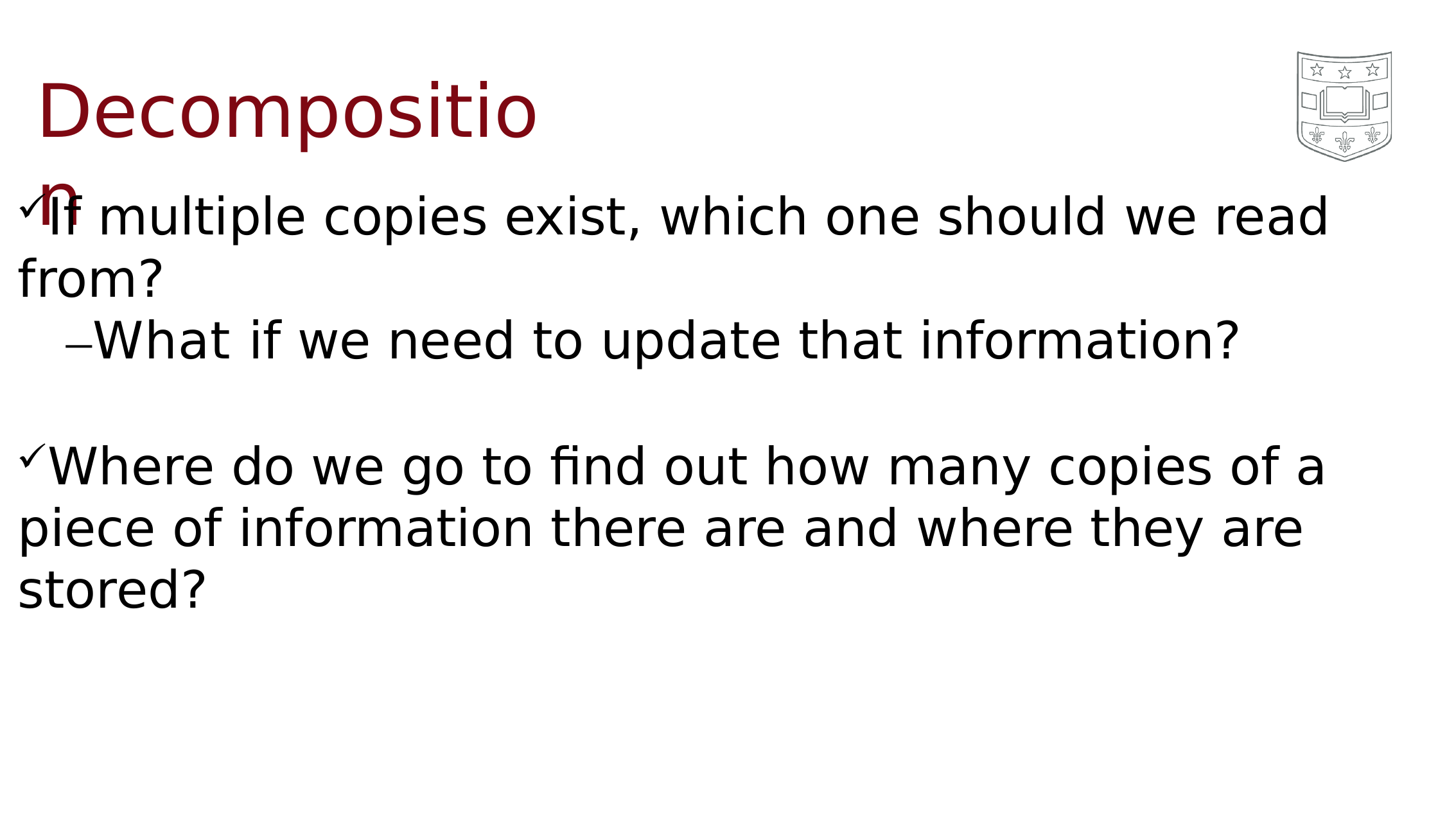

# Decomposition
If multiple copies exist, which one should we read  from?
–What if we need to update that information?

Where do we go to find out how many copies of a  piece of information there are and where they are  stored?